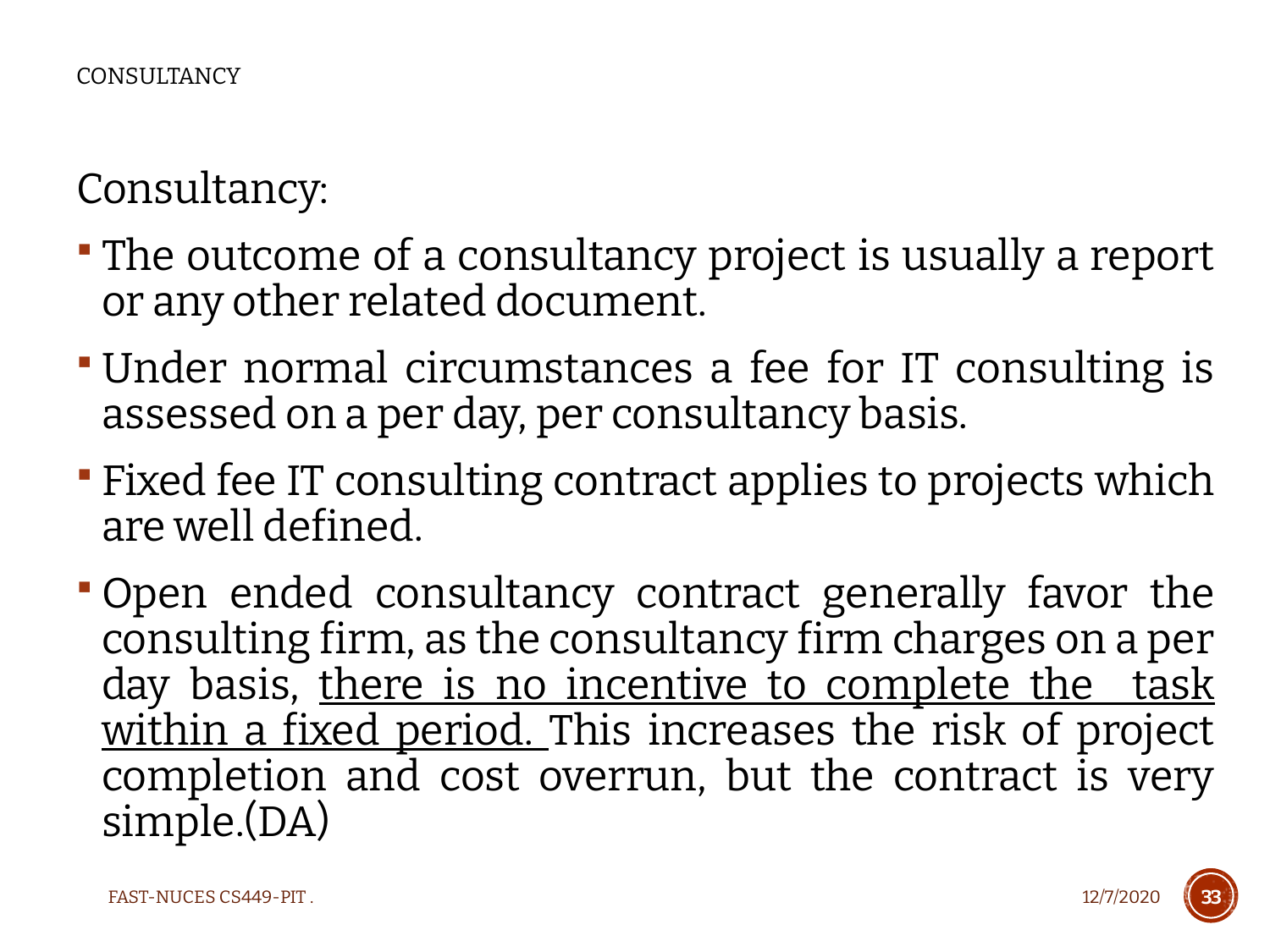

# Consultancy
Consultancy:
The outcome of a consultancy project is usually a report or any other related document.
Under normal circumstances a fee for IT consulting is assessed on a per day, per consultancy basis.
Fixed fee IT consulting contract applies to projects which are well defined.
Open ended consultancy contract generally favor the consulting firm, as the consultancy firm charges on a per day basis, there is no incentive to complete the  task within a fixed period. This increases the risk of project completion and cost overrun, but the contract is very simple.(DA)
FAST-NUCES CS449-PIT .
12/7/2020
33